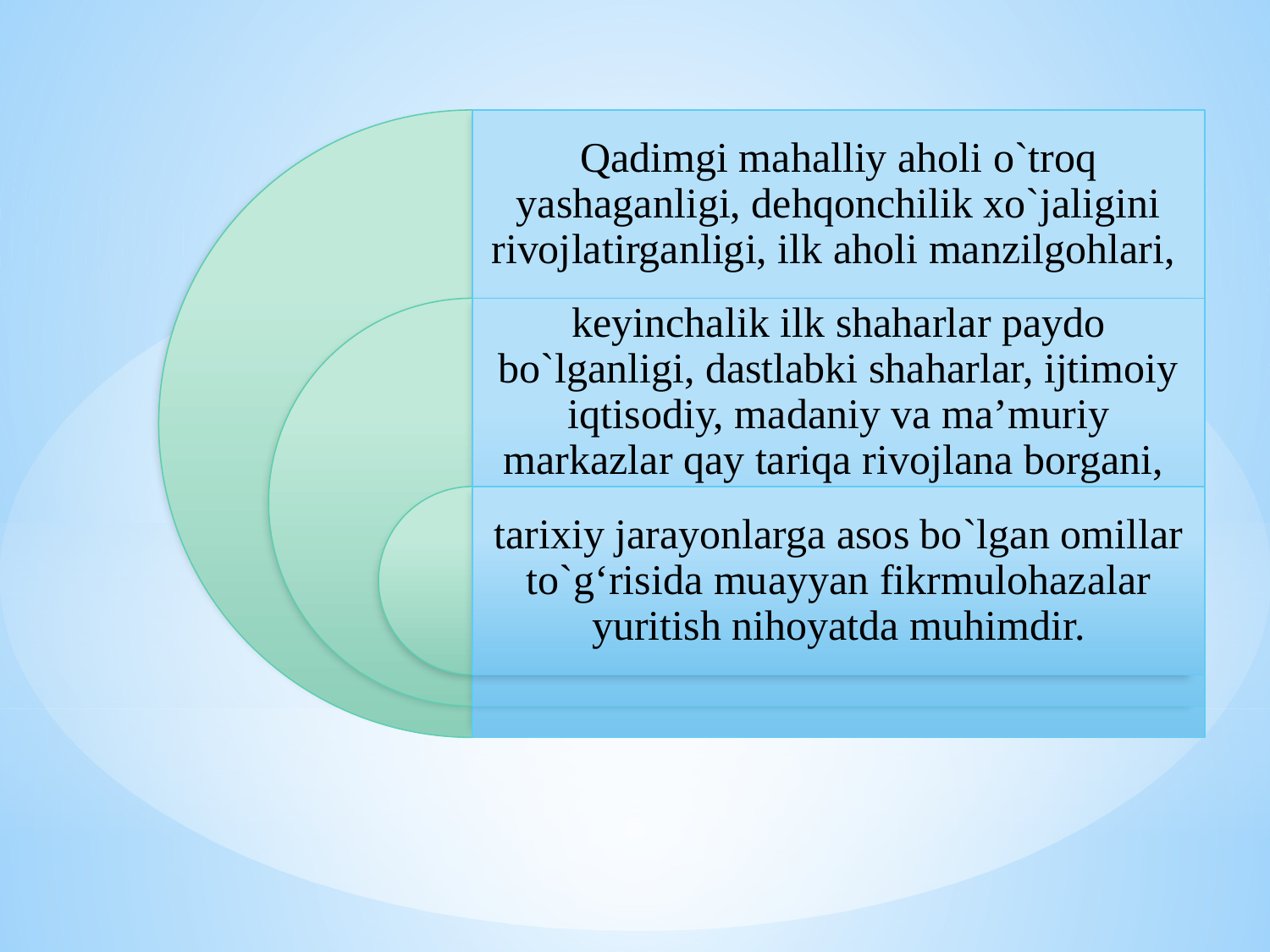

Qadimgi mahalliy aholi o`troq yashaganligi, dehqonchilik xo`jaligini rivojlatirganligi, ilk aholi manzilgohlari,
keyinchalik ilk shaharlar paydo bo`lganligi, dastlabki shaharlar, ijtimoiy­iqtisodiy, madaniy va ma’muriy markazlar qay tariqa rivojlana borgani,
tarixiy jarayonlarga asos bo`lgan omillar to`g‘risida muayyan fikr­mulohazalar yuritish nihoyatda muhimdir.